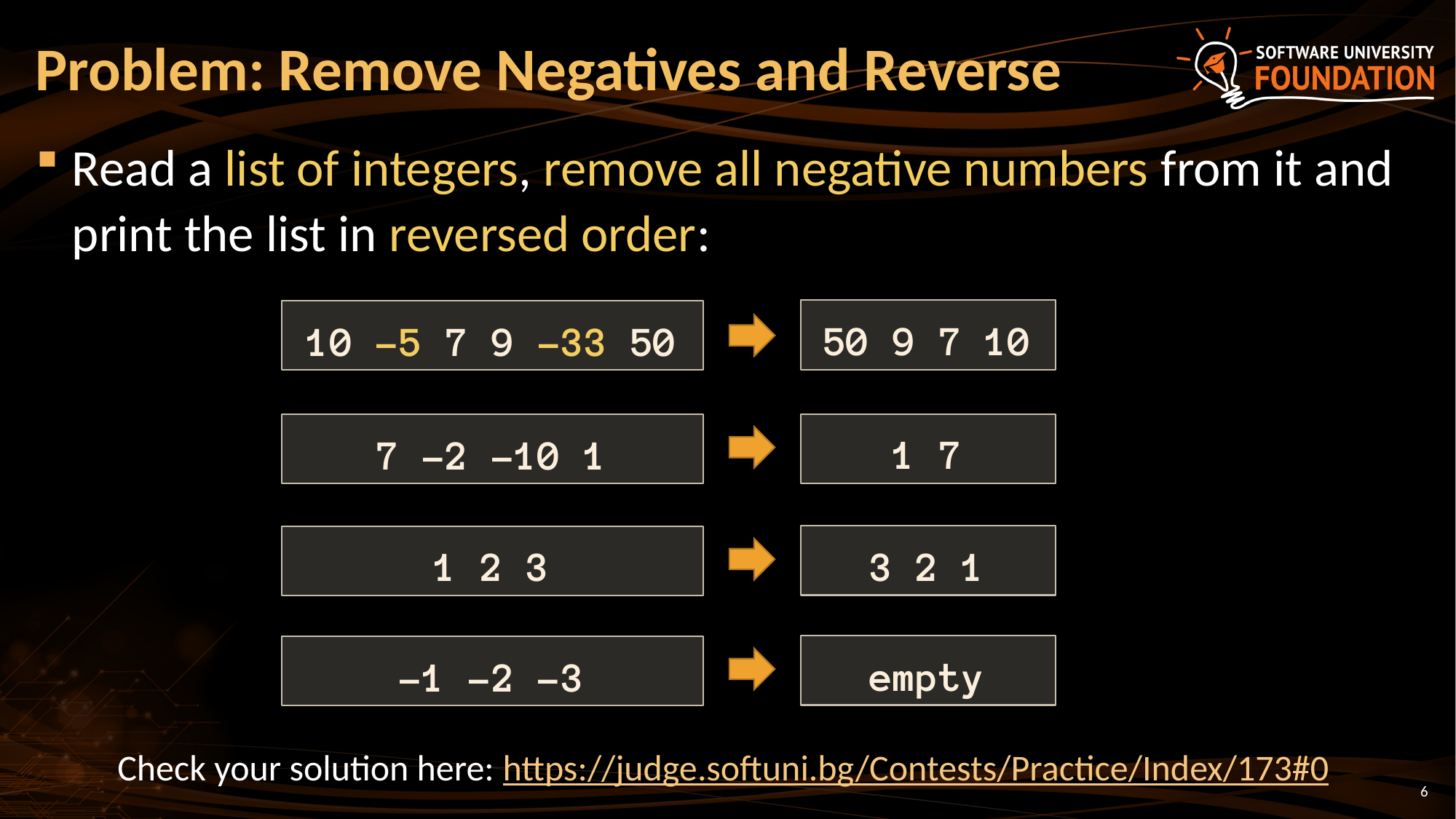

# Problem: Remove Negatives and Reverse
Read a list of integers, remove all negative numbers from it and print the list in reversed order:
50 9 7 10
10 -5 7 9 -33 50

1 7
7 -2 -10 1

3 2 1
1 2 3

empty
-1 -2 -3

Check your solution here: https://judge.softuni.bg/Contests/Practice/Index/173#0
6